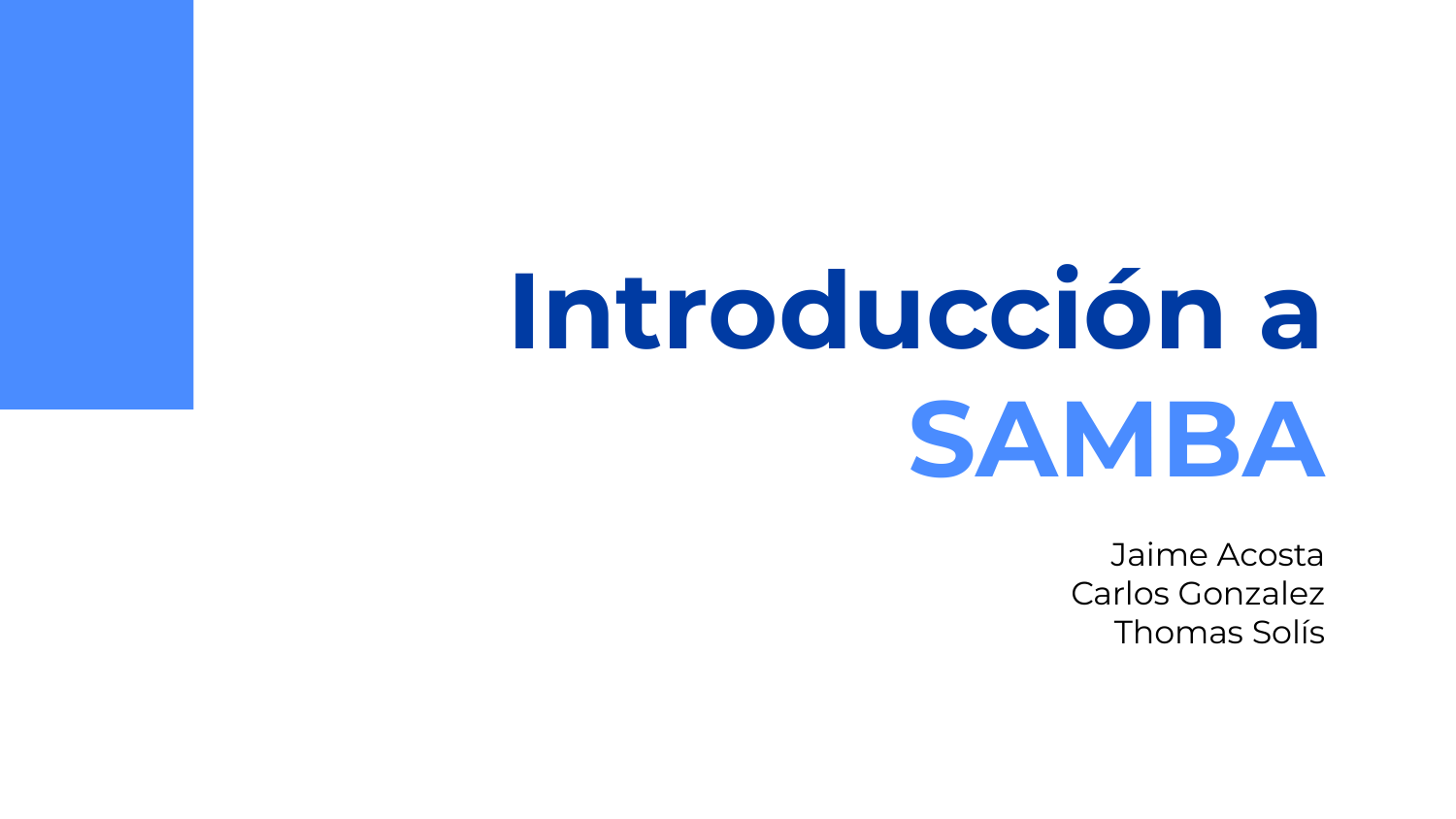

# Introducción a SAMBA
Jaime Acosta
Carlos Gonzalez
Thomas Solís